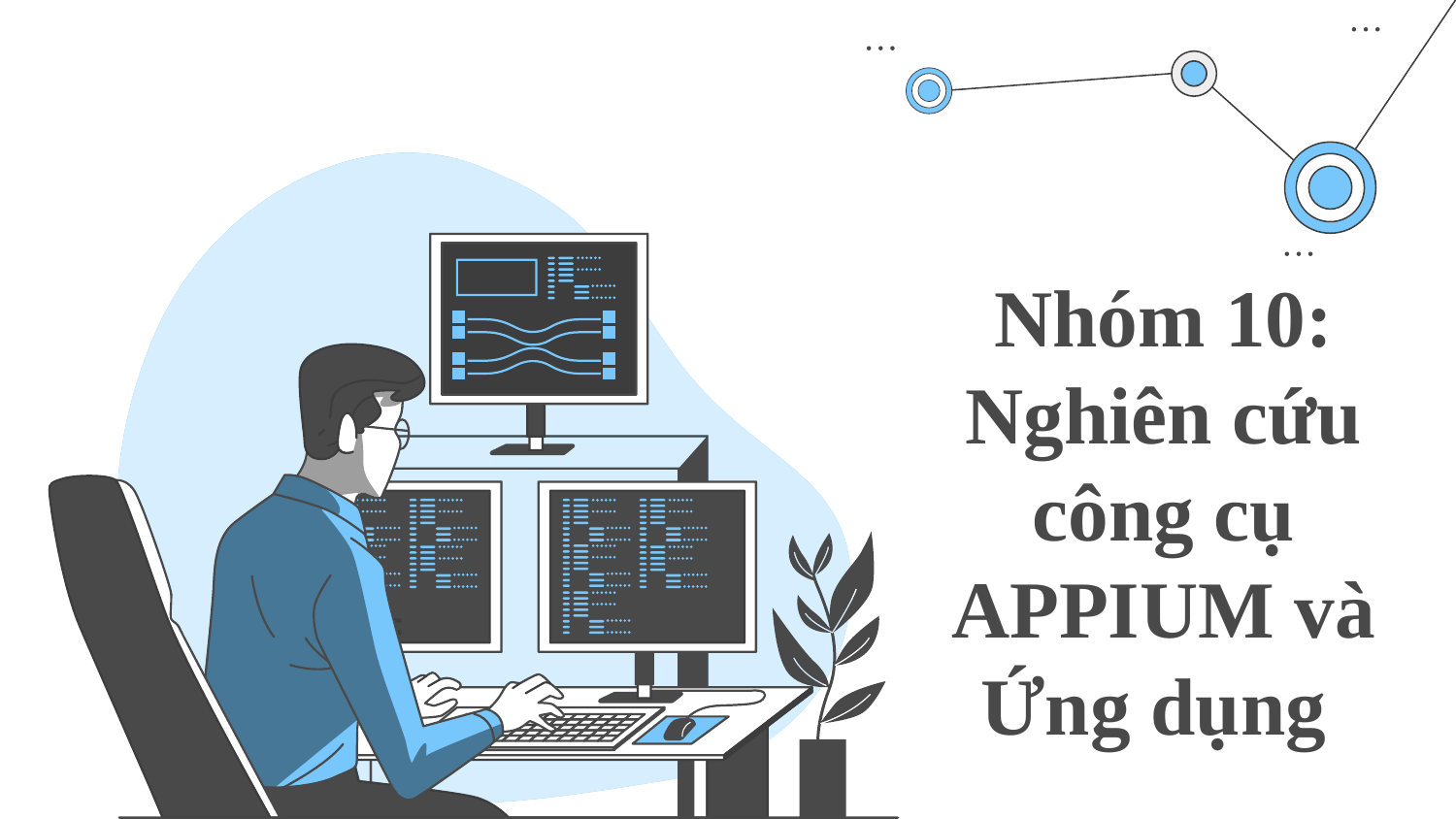

# Nhóm 10: Nghiên cứu công cụ APPIUM và Ứng dụng